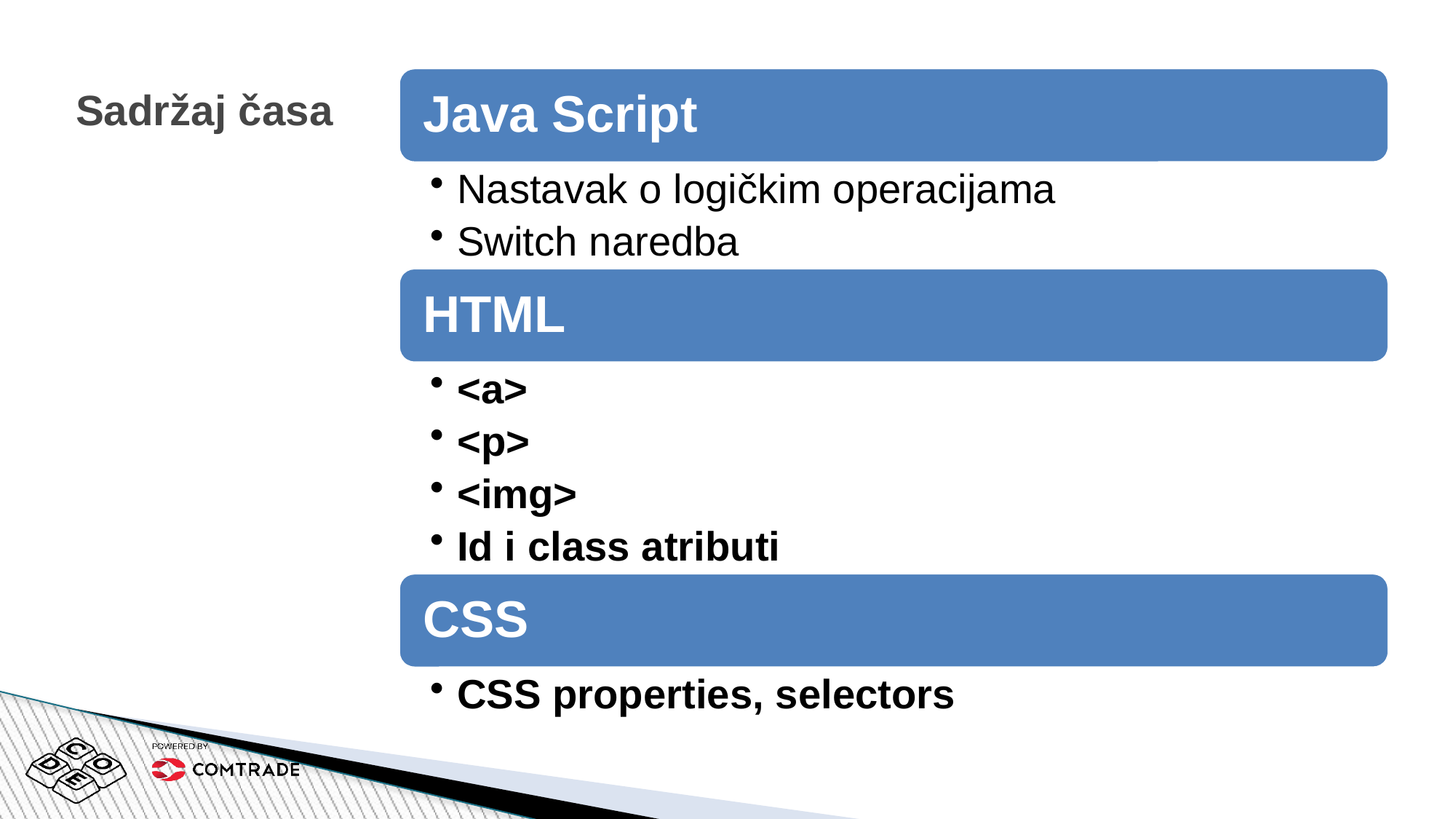

Sadržaj časa
Java Script
Nastavak o logičkim operacijama
Switch naredba
HTML
<a>
<p>
<img>
Id i class atributi
CSS
CSS properties, selectors